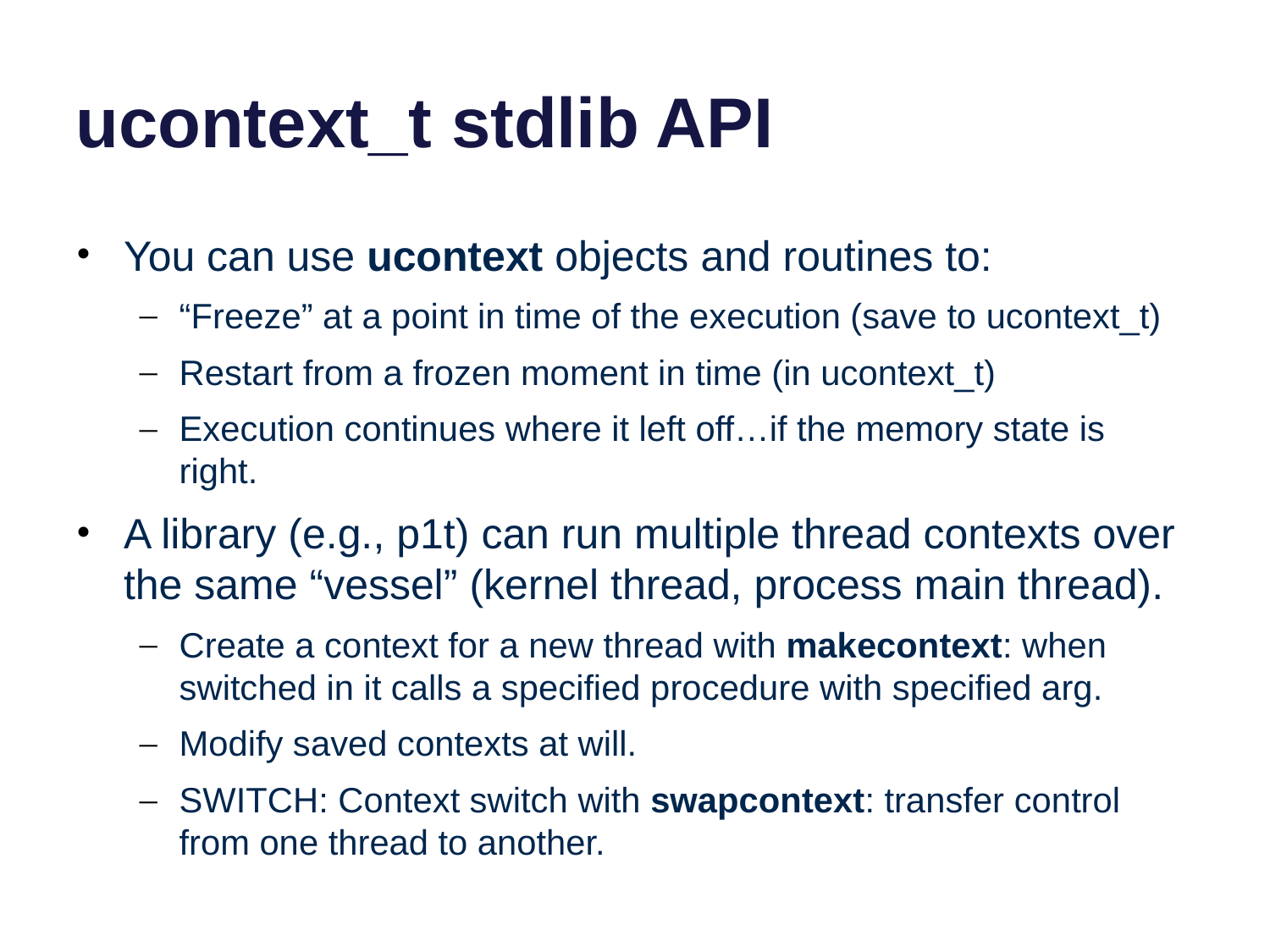

# ucontext_t stdlib API
You can use ucontext objects and routines to:
“Freeze” at a point in time of the execution (save to ucontext_t)
Restart from a frozen moment in time (in ucontext_t)
Execution continues where it left off…if the memory state is right.
A library (e.g., p1t) can run multiple thread contexts over the same “vessel” (kernel thread, process main thread).
Create a context for a new thread with makecontext: when switched in it calls a specified procedure with specified arg.
Modify saved contexts at will.
SWITCH: Context switch with swapcontext: transfer control from one thread to another.